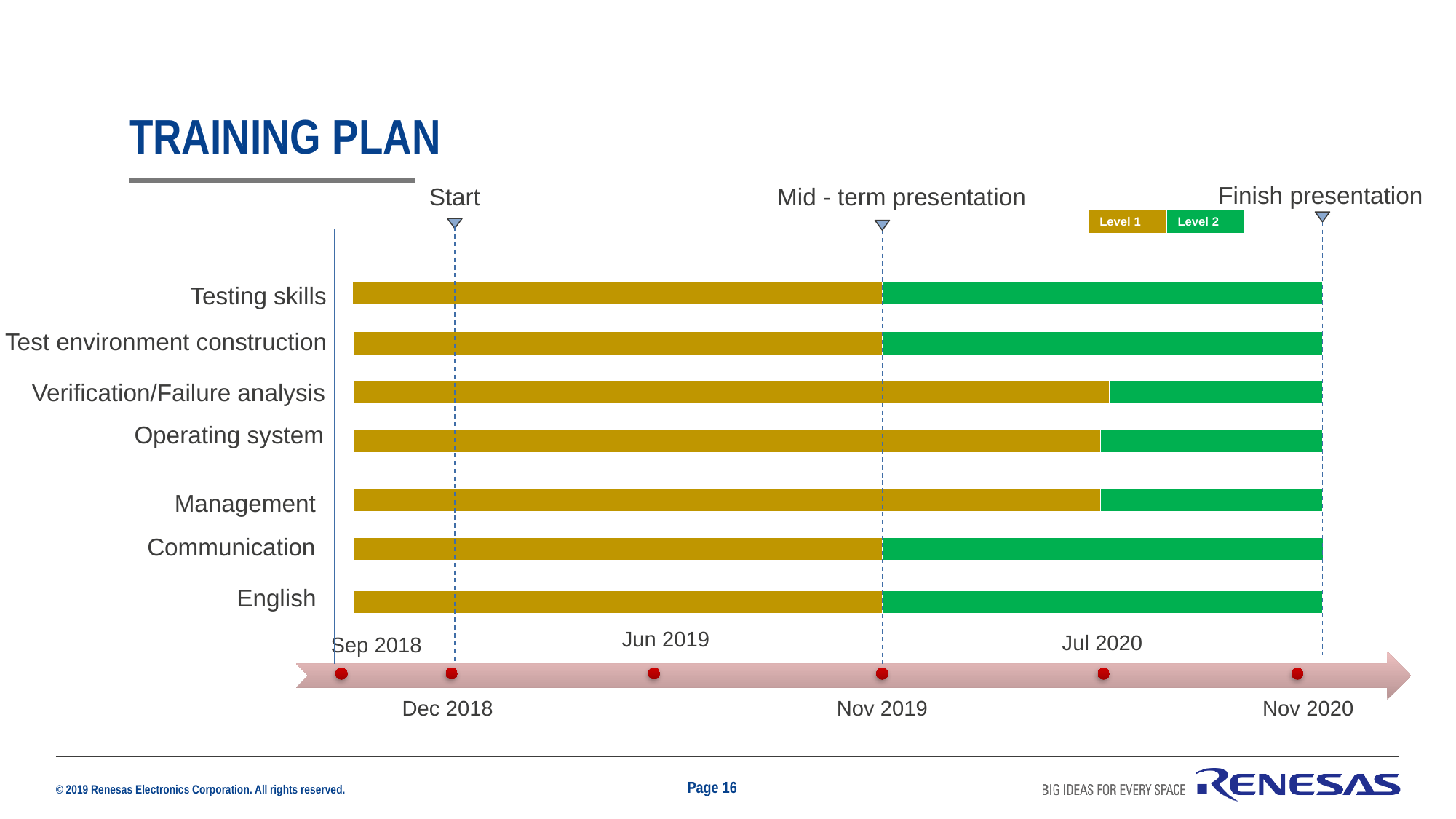

# Training plan
Finish presentation
Start
Mid - term presentation
| Level 1 | Level 2 |
| --- | --- |

Testing skills
|  |  |
| --- | --- |
Test environment construction
|  |  |
| --- | --- |
Verification/Failure analysis
|  |  |
| --- | --- |
Operating system
|  |  |
| --- | --- |
Management
|  |  |
| --- | --- |
Communication
|  |  |
| --- | --- |
English
|  |  |
| --- | --- |
Sep 2018
Dec 2018
Jun 2019
Nov 2019
Jul 2020
Nov 2020
Page 16